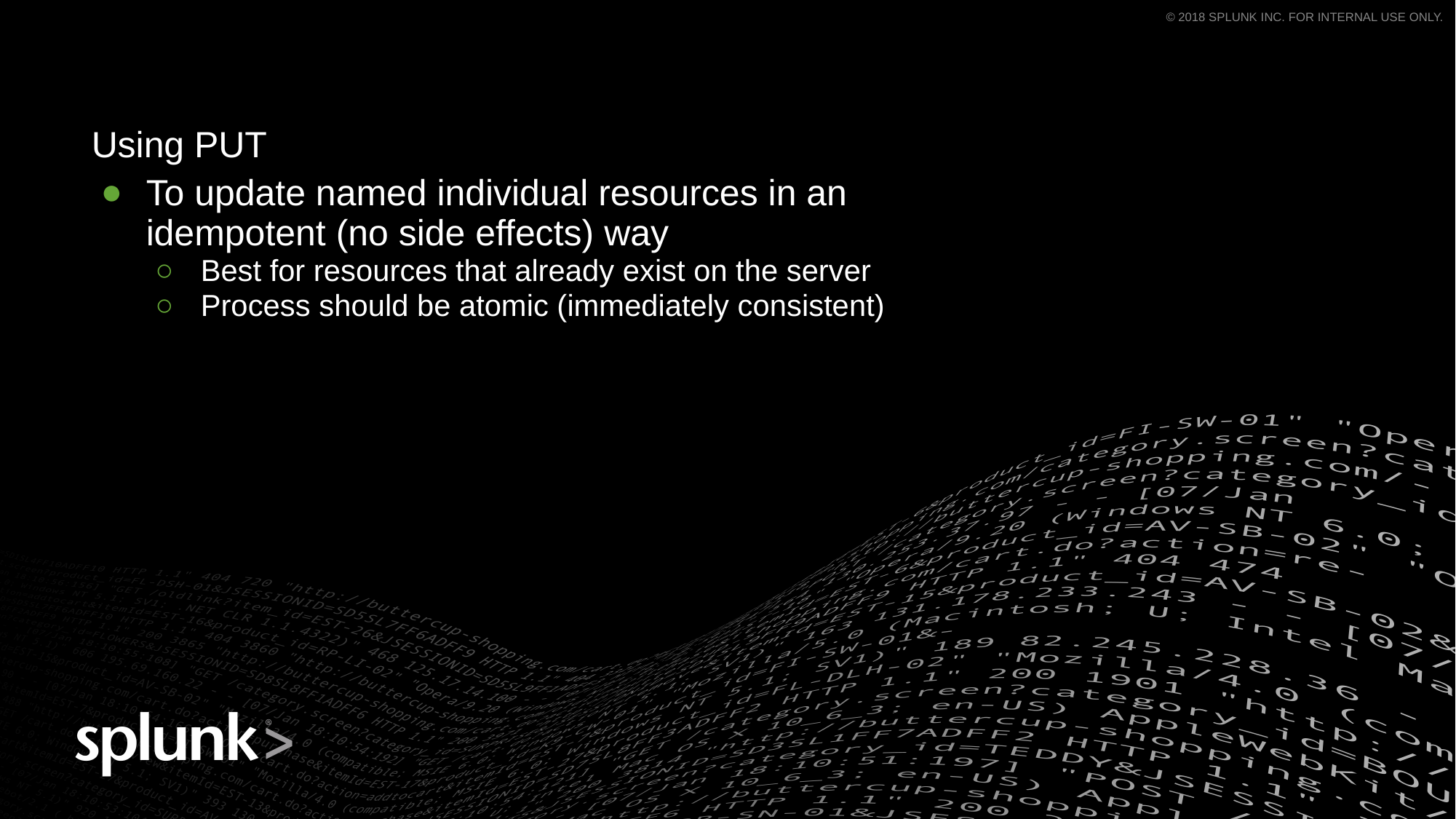

Using PUT
To update named individual resources in an idempotent (no side effects) way
Best for resources that already exist on the server
Process should be atomic (immediately consistent)